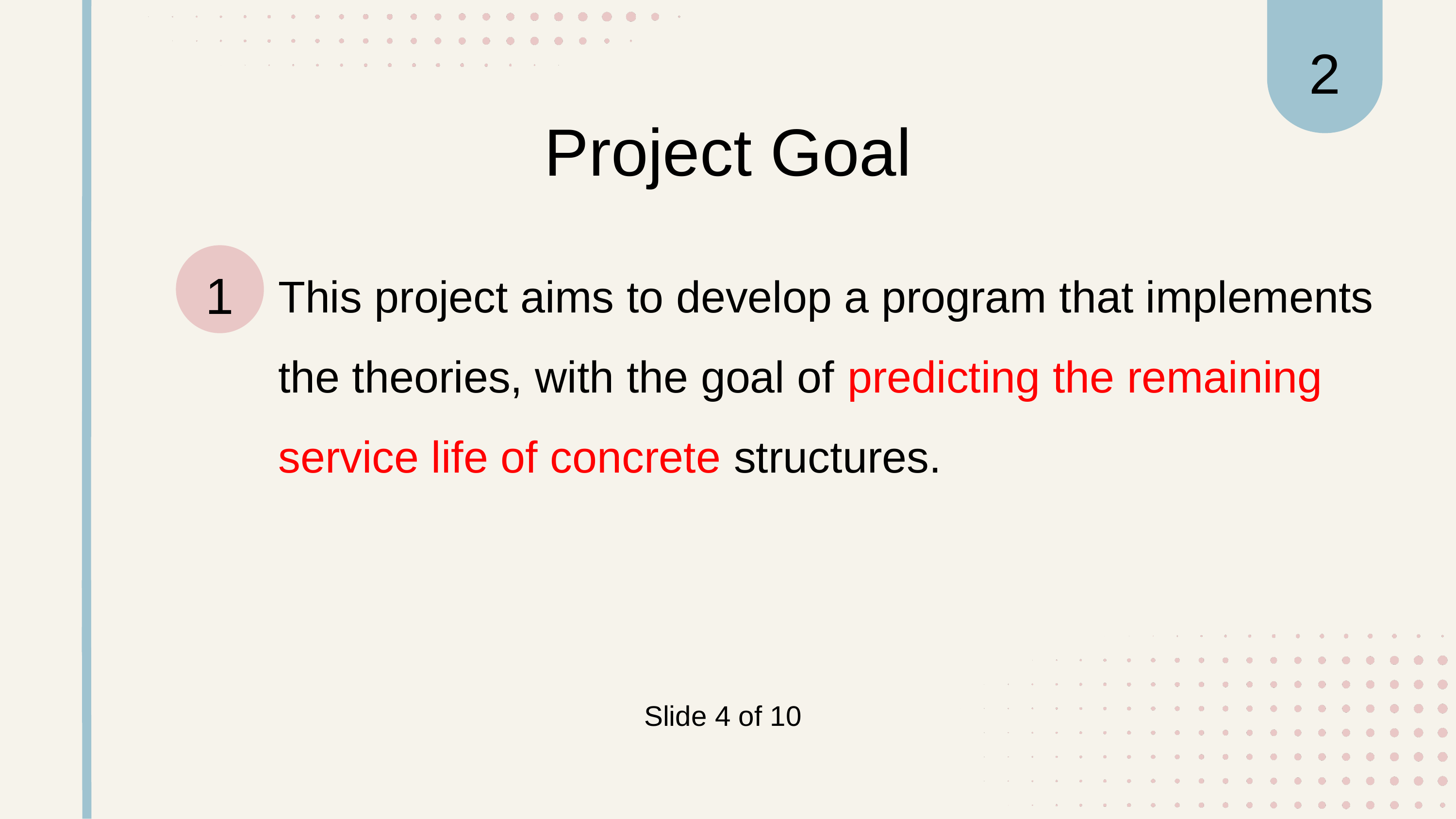

2

Project Goal

This project aims to develop a program that implements the theories, with the goal of predicting the remaining service life of concrete structures.
1